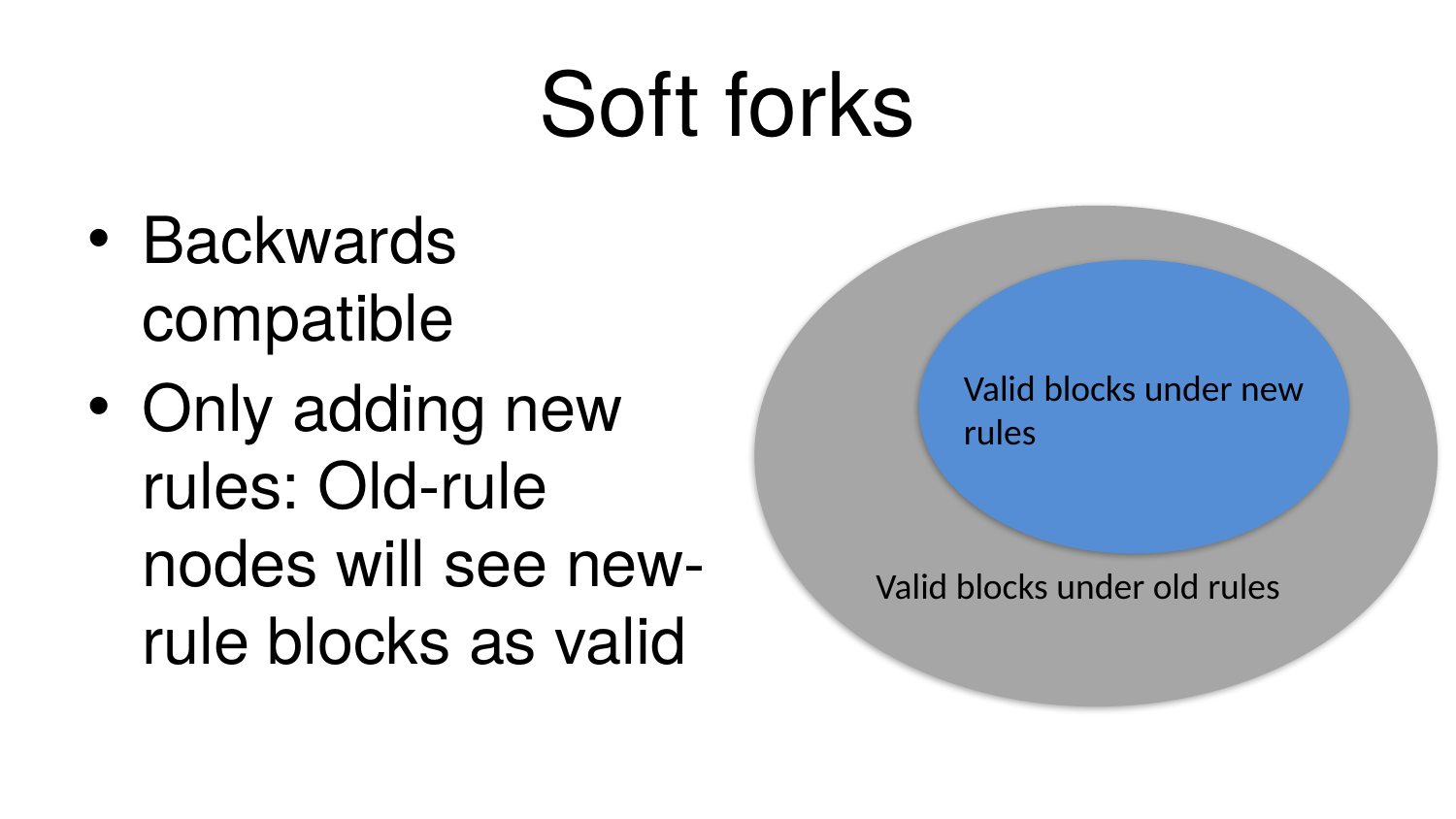

# Soft forks
Backwards compatible
Only adding new rules: Old-rule nodes will see new-rule blocks as valid

Valid blocks under new rules
Valid blocks under old rules